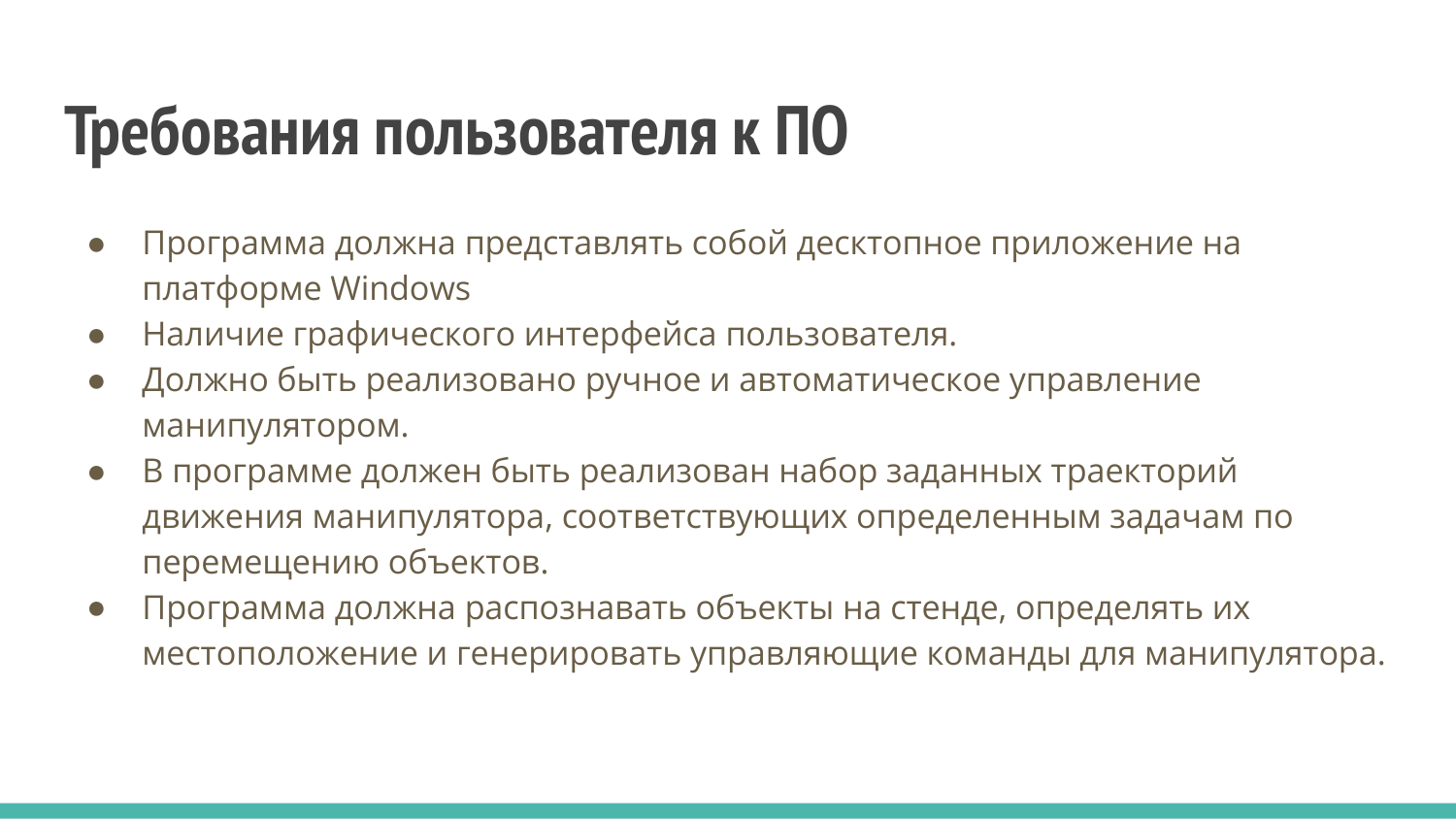

# Требования пользователя к ПО
Программа должна представлять собой десктопное приложение на платформе Windows
Наличие графического интерфейса пользователя.
Должно быть реализовано ручное и автоматическое управление манипулятором.
В программе должен быть реализован набор заданных траекторий движения манипулятора, соответствующих определенным задачам по перемещению объектов.
Программа должна распознавать объекты на стенде, определять их местоположение и генерировать управляющие команды для манипулятора.